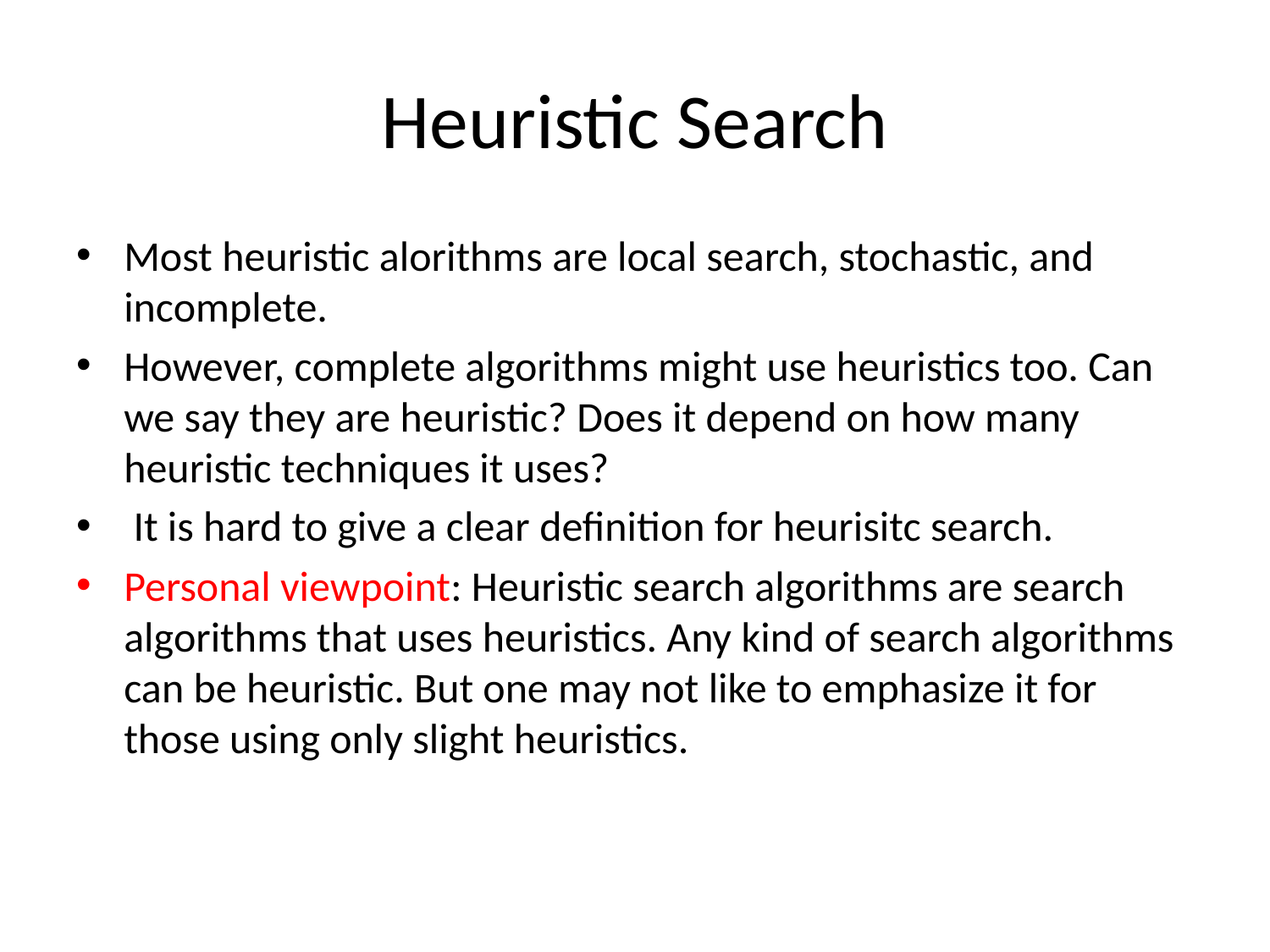

# Heuristic Search
Most heuristic alorithms are local search, stochastic, and incomplete.
However, complete algorithms might use heuristics too. Can we say they are heuristic? Does it depend on how many heuristic techniques it uses?
 It is hard to give a clear definition for heurisitc search.
Personal viewpoint: Heuristic search algorithms are search algorithms that uses heuristics. Any kind of search algorithms can be heuristic. But one may not like to emphasize it for those using only slight heuristics.